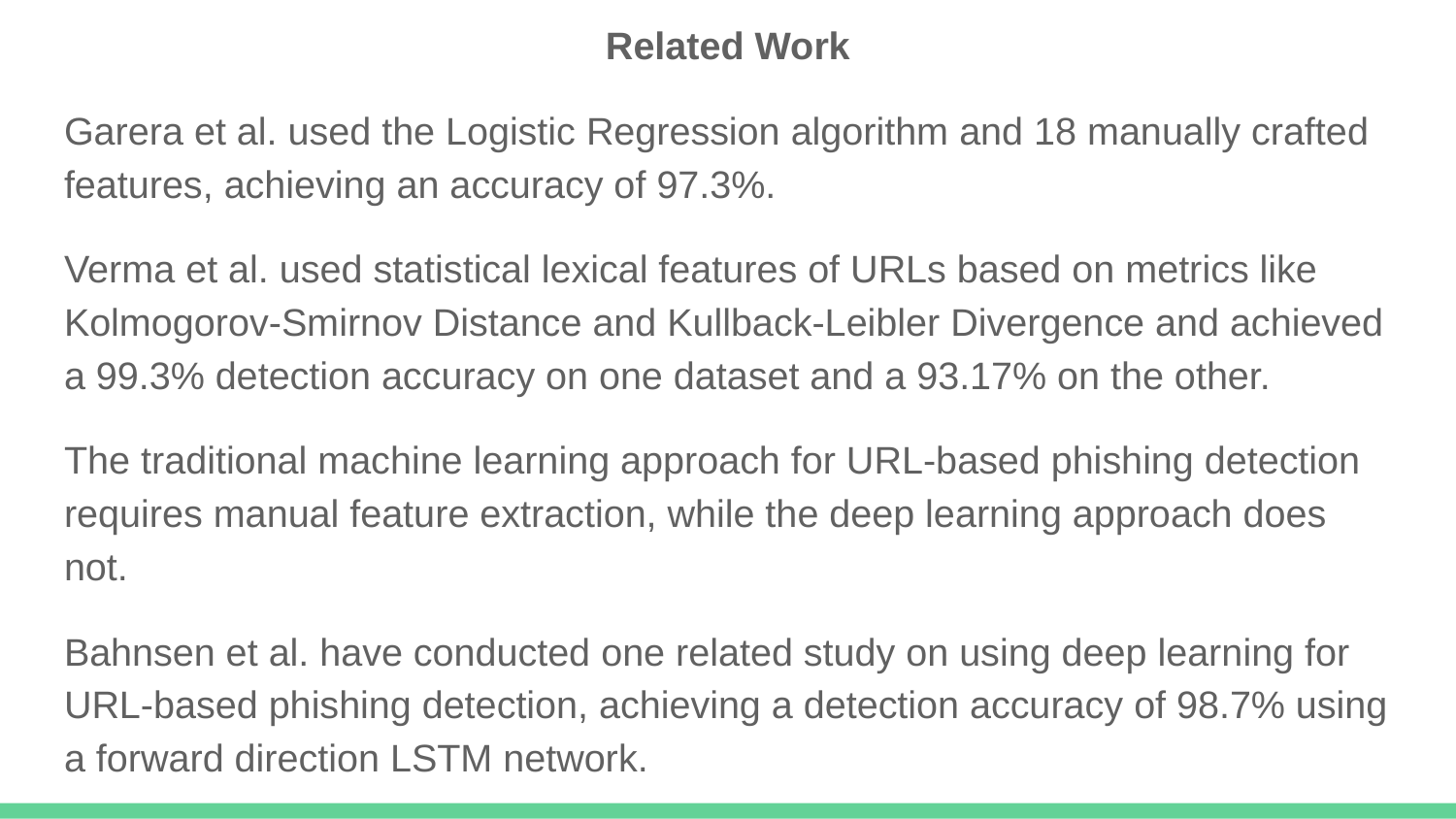

Related Work
Garera et al. used the Logistic Regression algorithm and 18 manually crafted features, achieving an accuracy of 97.3%.
Verma et al. used statistical lexical features of URLs based on metrics like Kolmogorov-Smirnov Distance and Kullback-Leibler Divergence and achieved a 99.3% detection accuracy on one dataset and a 93.17% on the other.
The traditional machine learning approach for URL-based phishing detection requires manual feature extraction, while the deep learning approach does not.
Bahnsen et al. have conducted one related study on using deep learning for URL-based phishing detection, achieving a detection accuracy of 98.7% using a forward direction LSTM network.